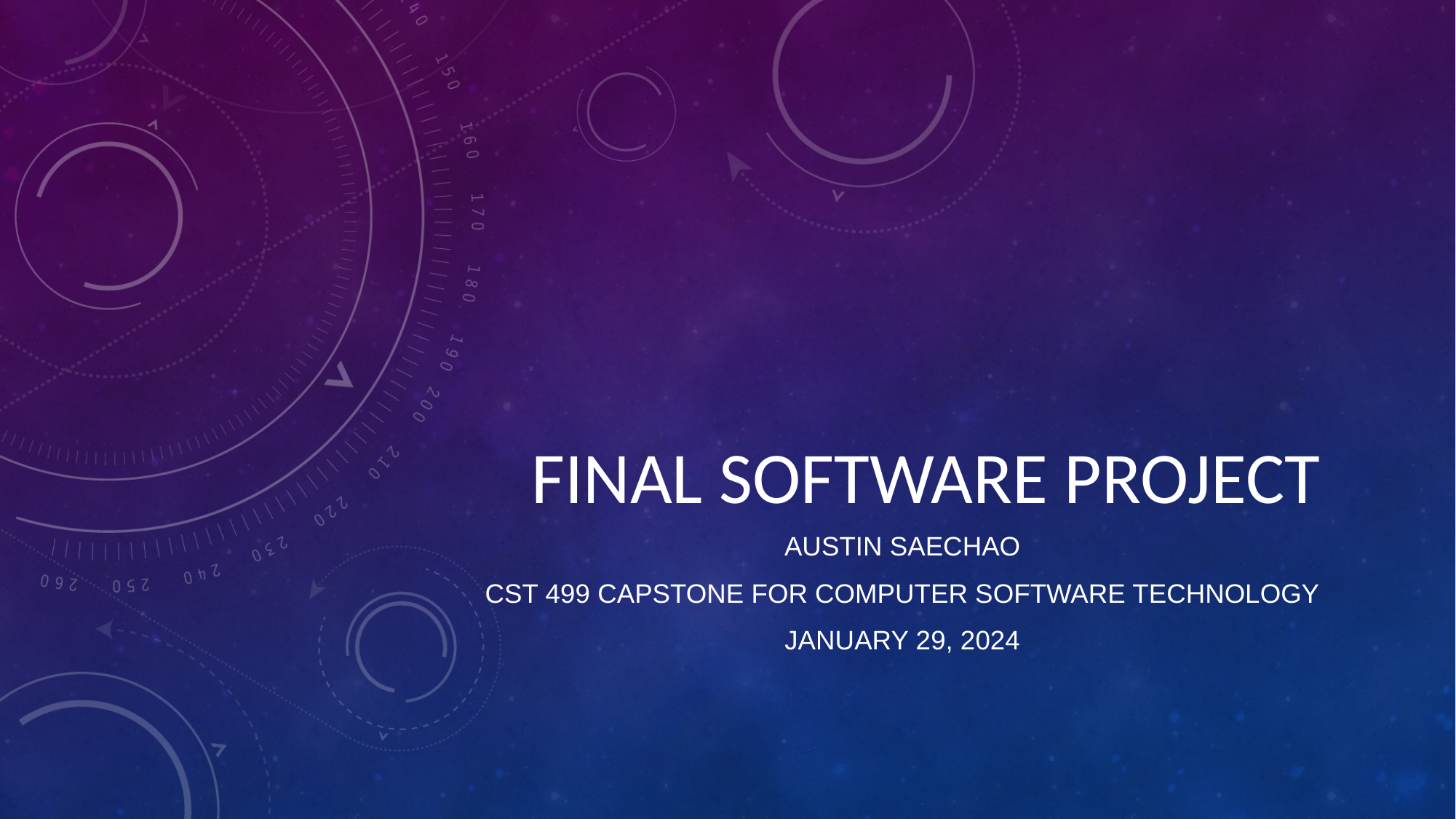

# Final Software Project
Austin Saechao
CST 499 Capstone for Computer Software Technology
January 29, 2024